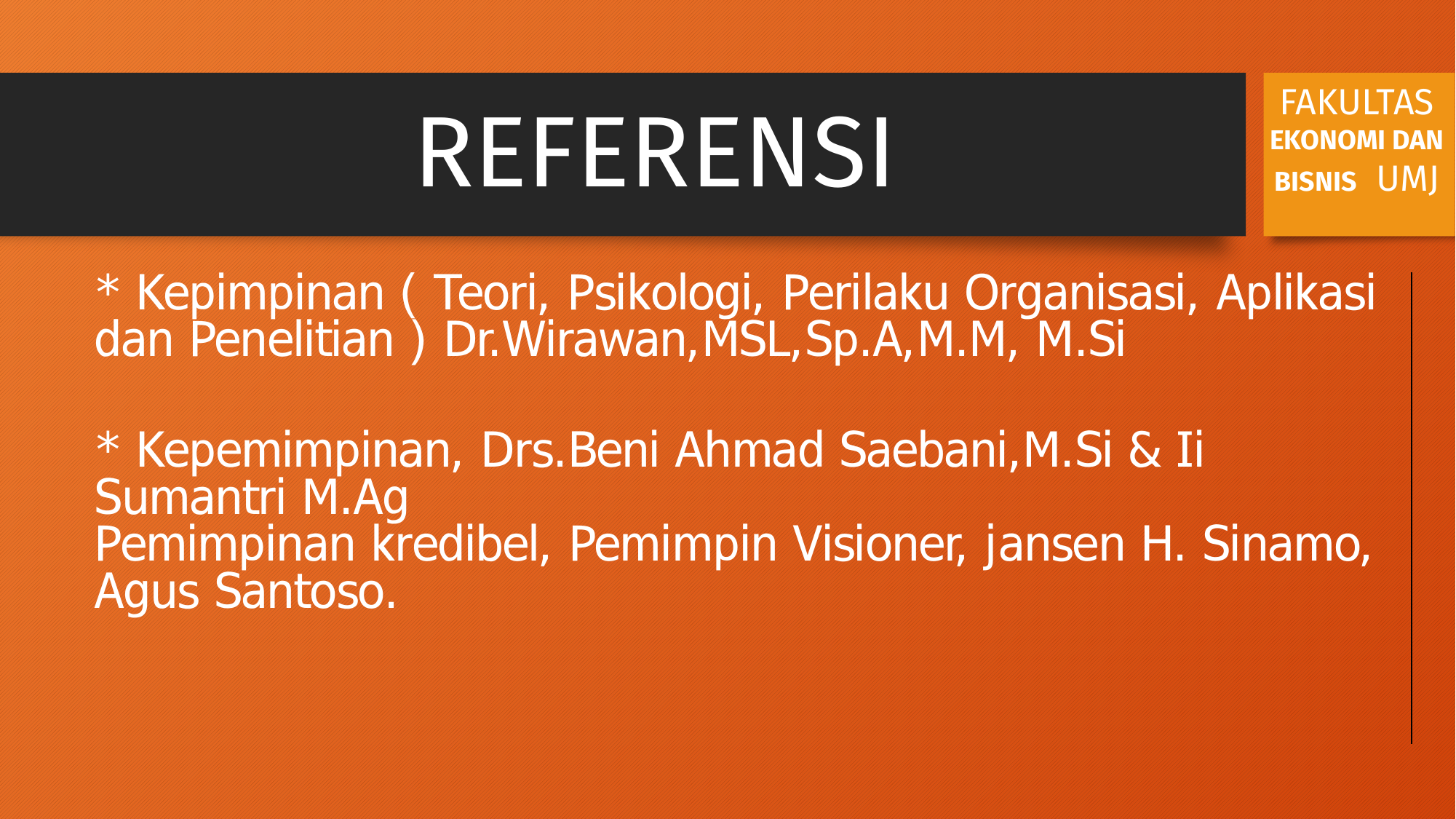

FAKULTAS EKONOMI DAN BISNIS  UMJ
# REFERENSI
| \* Kepimpinan ( Teori, Psikologi, Perilaku Organisasi, Aplikasi dan Penelitian ) Dr.Wirawan,MSL,Sp.A,M.M, M.Si |
| --- |
| \* Kepemimpinan, Drs.Beni Ahmad Saebani,M.Si & Ii Sumantri M.Ag Pemimpinan kredibel, Pemimpin Visioner, jansen H. Sinamo, Agus Santoso. |